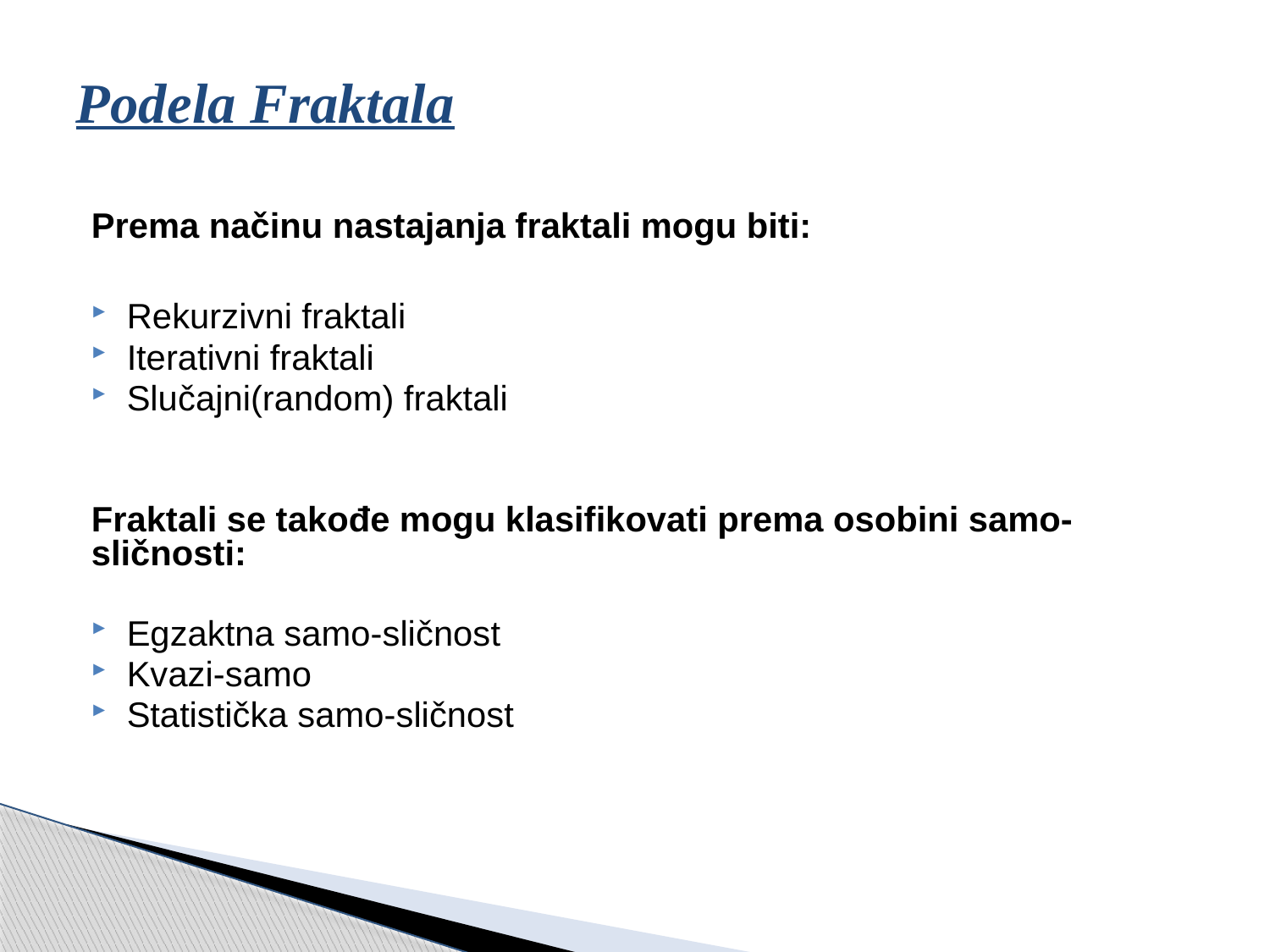

# Podela Fraktala
Prema načinu nastajanja fraktali mogu biti:

Rekurzivni fraktali
Iterativni fraktali
Slučajni(random) fraktali

Fraktali se takođe mogu klasifikovati prema osobini samo-sličnosti:

Egzaktna samo-sličnost
Kvazi-samo
Statistička samo-sličnost